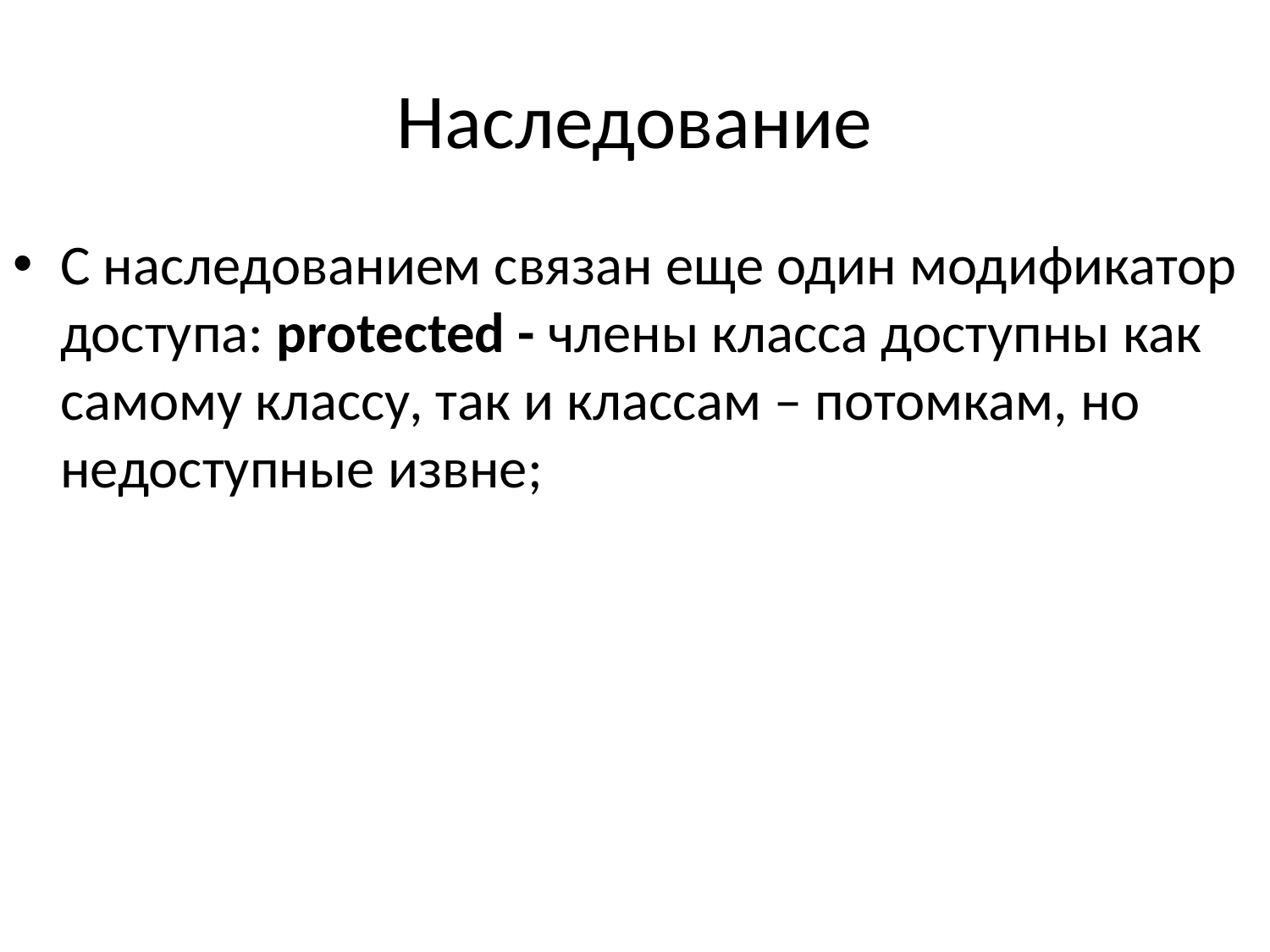

# Наследование
С наследованием связан еще один модификатор доступа: protected - члены класса доступны как самому классу, так и классам – потомкам, но недоступные извне;